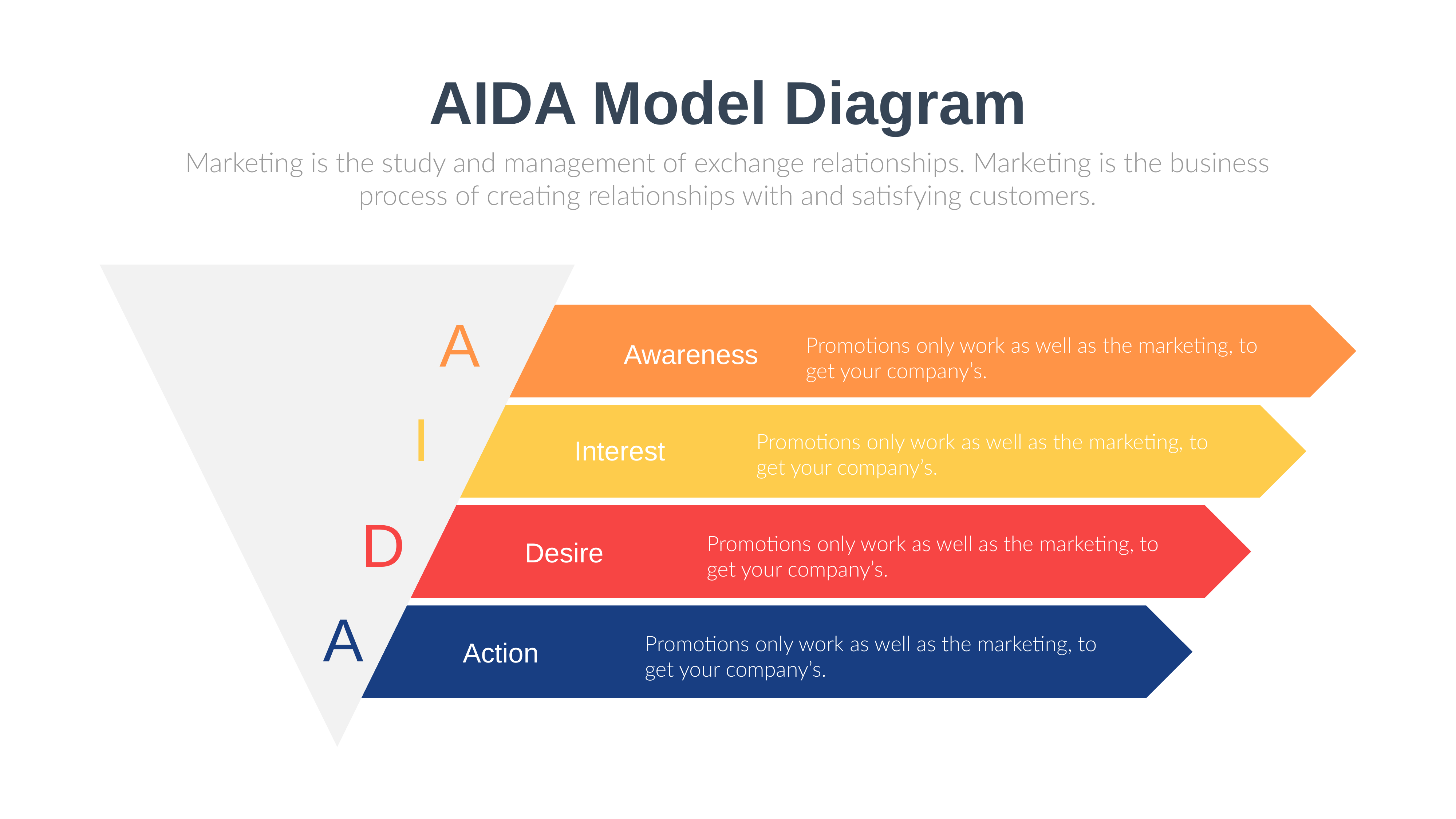

AIDA Model Diagram
Marketing is the study and management of exchange relationships. Marketing is the business process of creating relationships with and satisfying customers.

A

Promotions only work as well as the marketing, to get your company’s.
Awareness
I

Promotions only work as well as the marketing, to get your company’s.
Interest
D

Promotions only work as well as the marketing, to get your company’s.
Desire
A

Promotions only work as well as the marketing, to get your company’s.
Action